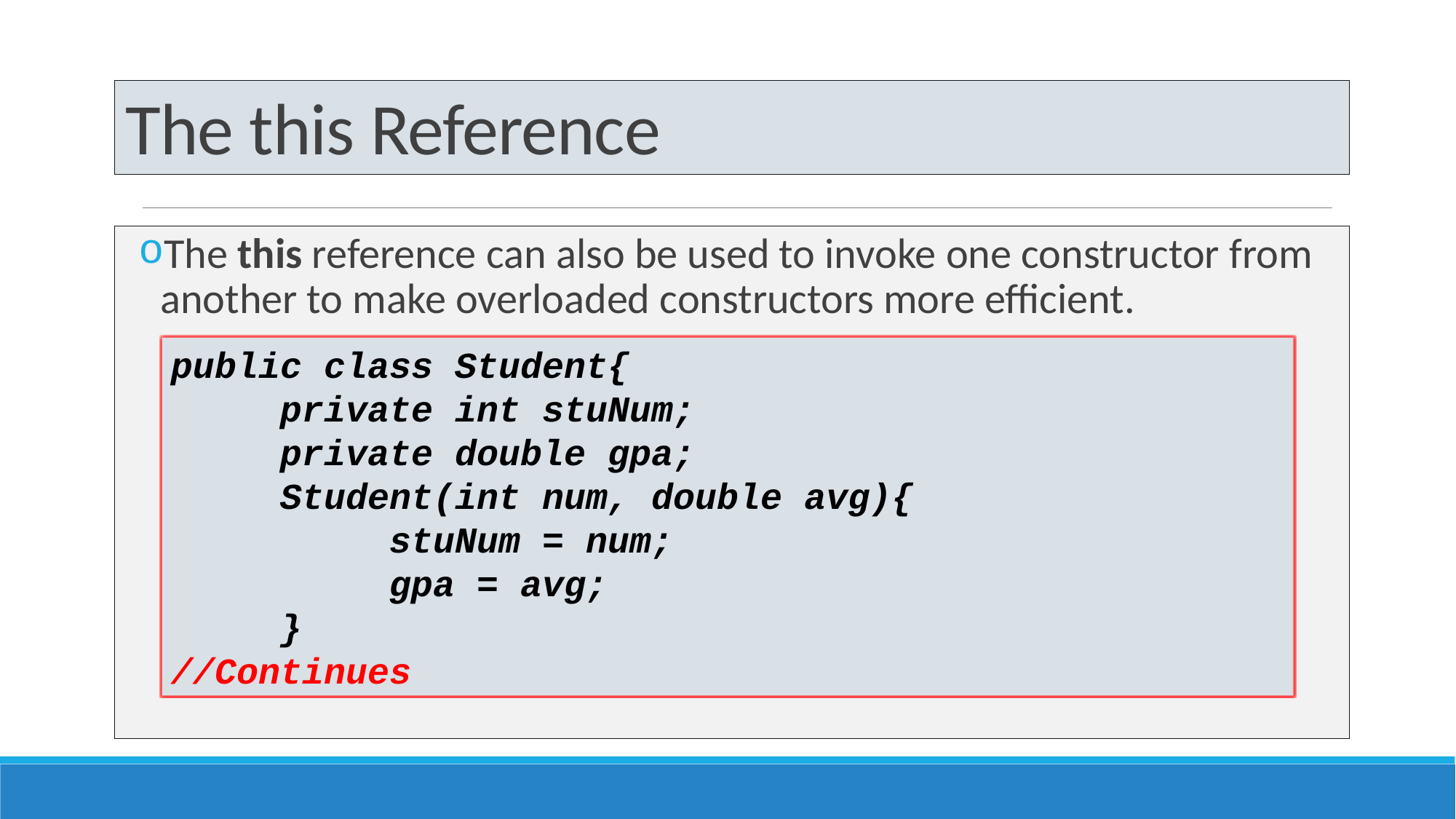

# The this Reference
The this reference can also be used to invoke one constructor from another to make overloaded constructors more efficient.

public class Student{
	private int stuNum;
	private double gpa;
	Student(int num, double avg){
		stuNum = num;
		gpa = avg;
	}
//Continues